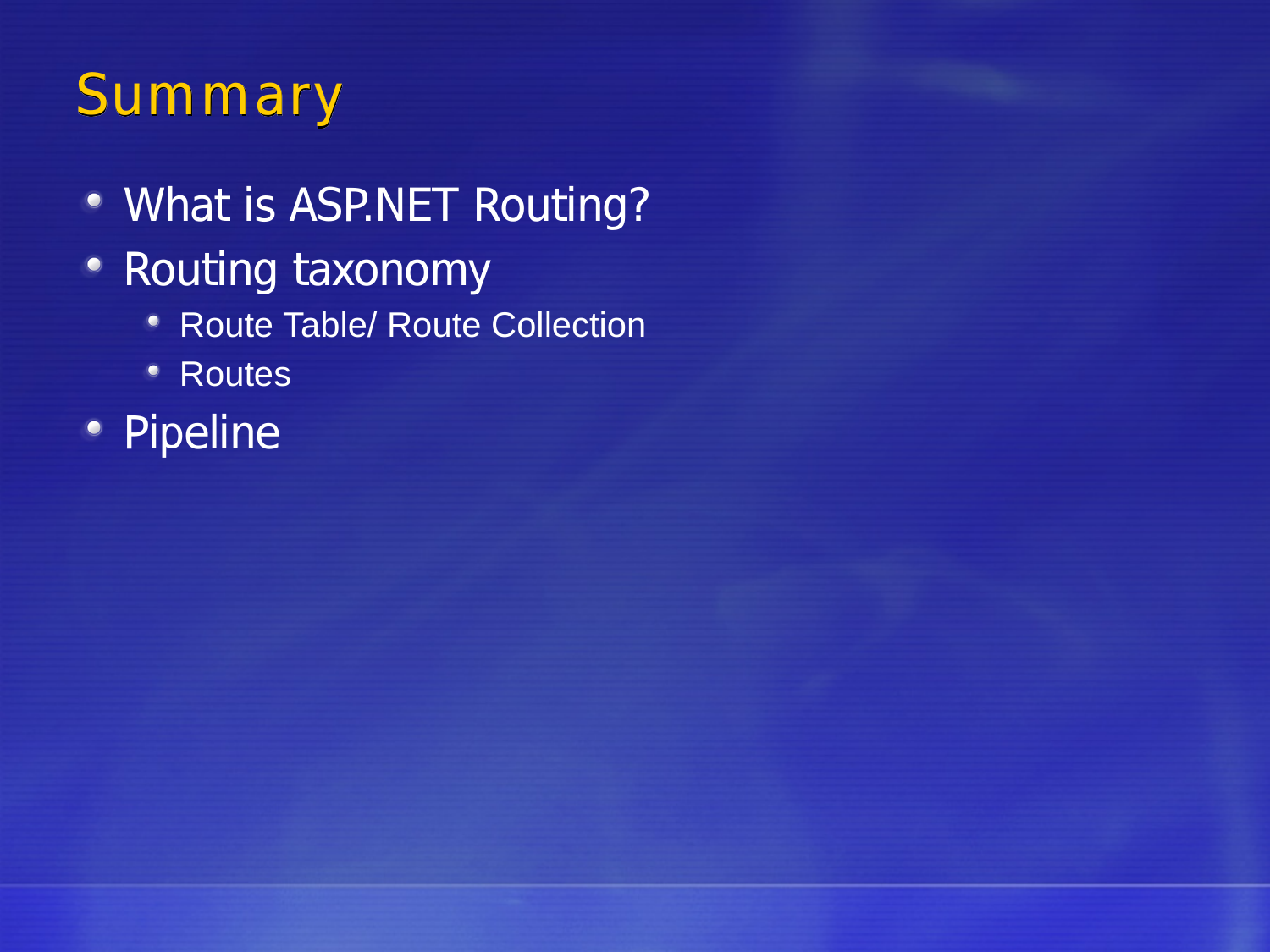

# Summary
What is ASP.NET Routing?
Routing taxonomy
Route Table/ Route Collection
Routes
Pipeline